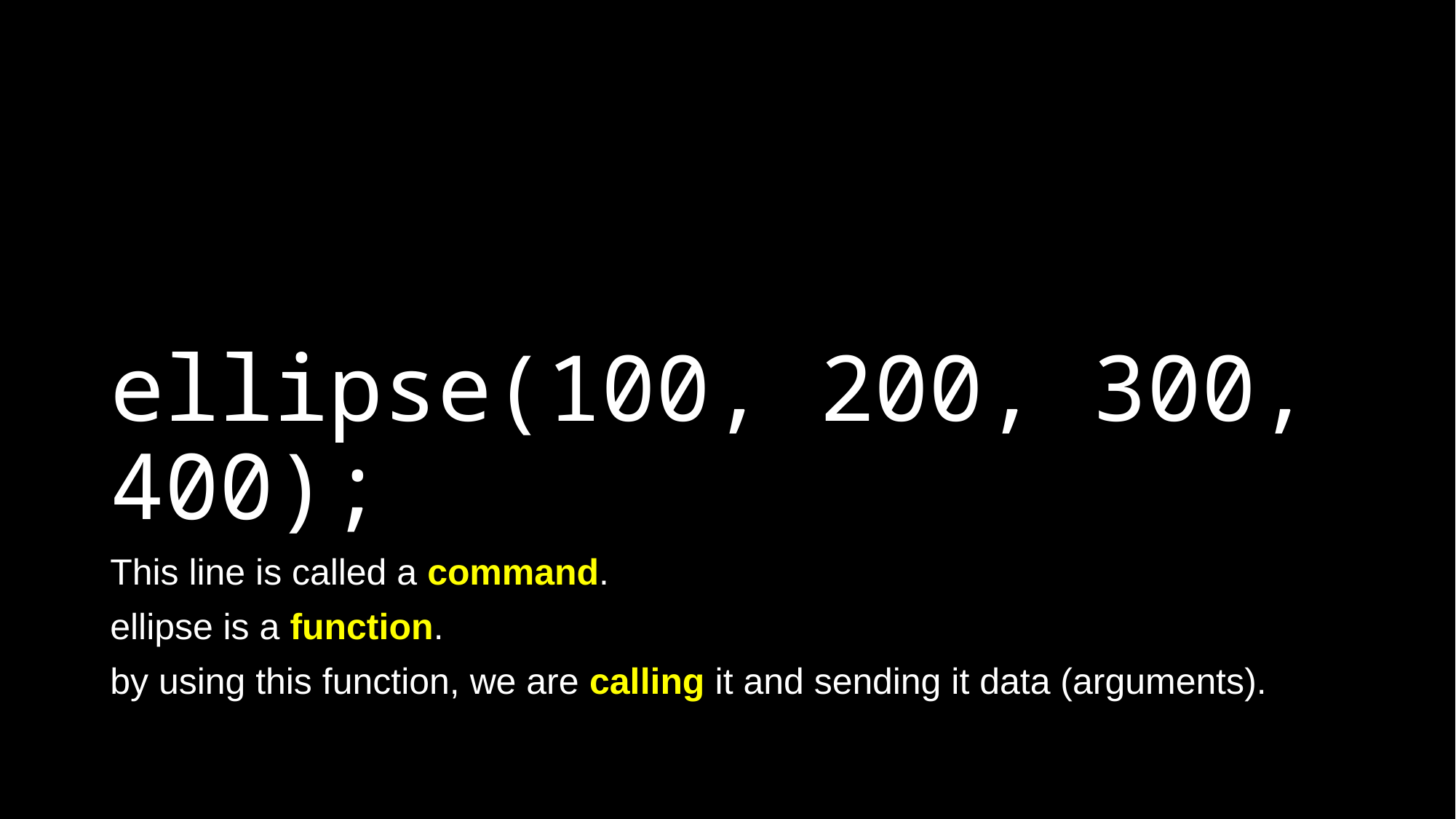

# ellipse(100, 200, 300, 400);
This line is called a command.
ellipse is a function.
by using this function, we are calling it and sending it data (arguments).